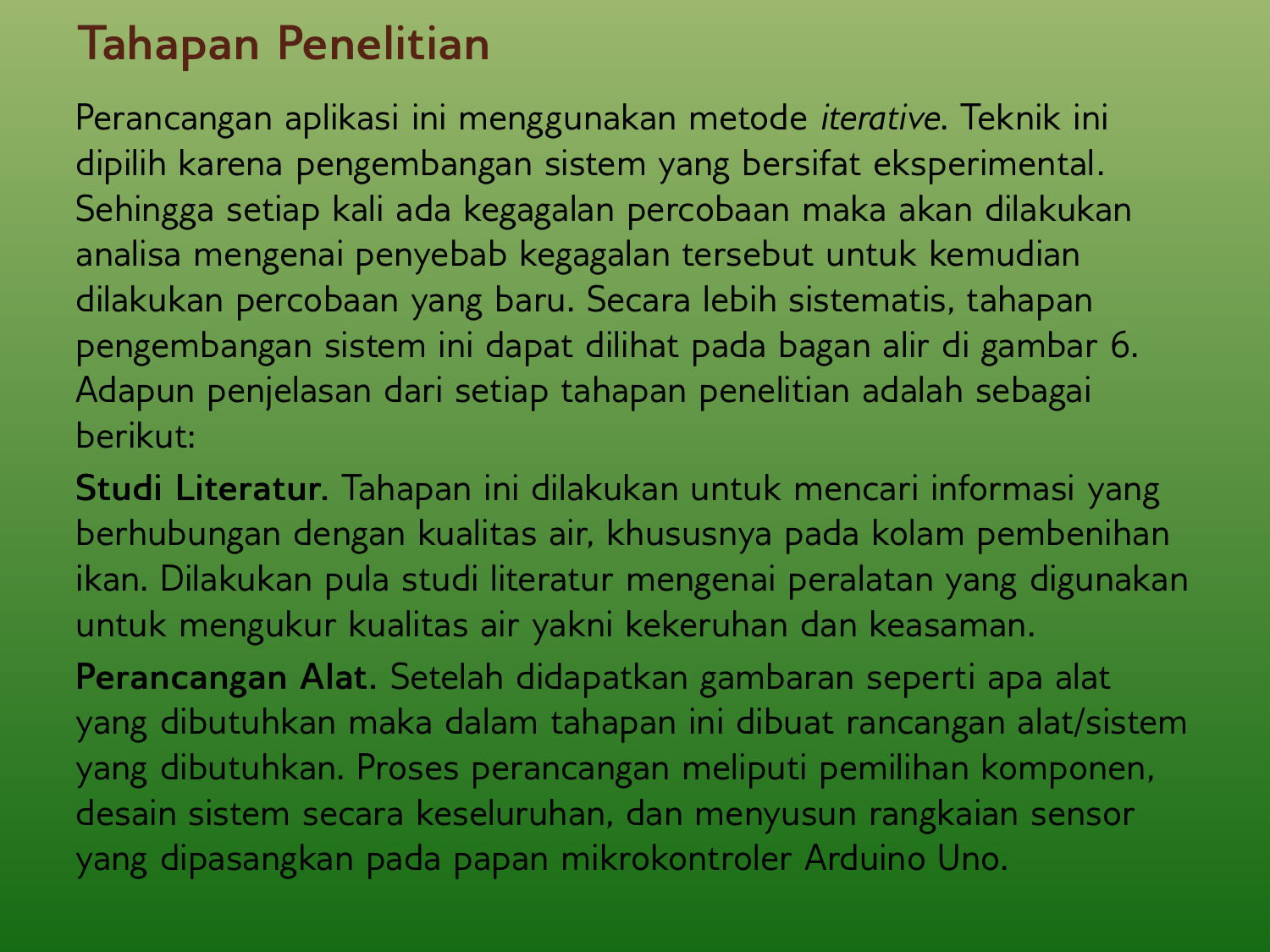

# Tahapan Penelitian
Perancangan aplikasi ini menggunakan metode iterative. Teknik ini dipilih karena pengembangan sistem yang bersifat eksperimental. Sehingga setiap kali ada kegagalan percobaan maka akan dilakukan analisa mengenai penyebab kegagalan tersebut untuk kemudian dilakukan percobaan yang baru. Secara lebih sistematis, tahapan pengembangan sistem ini dapat dilihat pada bagan alir di gambar 6. Adapun penjelasan dari setiap tahapan penelitian adalah sebagai berikut:
Studi Literatur. Tahapan ini dilakukan untuk mencari informasi yang berhubungan dengan kualitas air, khususnya pada kolam pembenihan ikan. Dilakukan pula studi literatur mengenai peralatan yang digunakan untuk mengukur kualitas air yakni kekeruhan dan keasaman.
Perancangan Alat. Setelah didapatkan gambaran seperti apa alat yang dibutuhkan maka dalam tahapan ini dibuat rancangan alat/sistem yang dibutuhkan. Proses perancangan meliputi pemilihan komponen, desain sistem secara keseluruhan, dan menyusun rangkaian sensor yang dipasangkan pada papan mikrokontroler Arduino Uno.